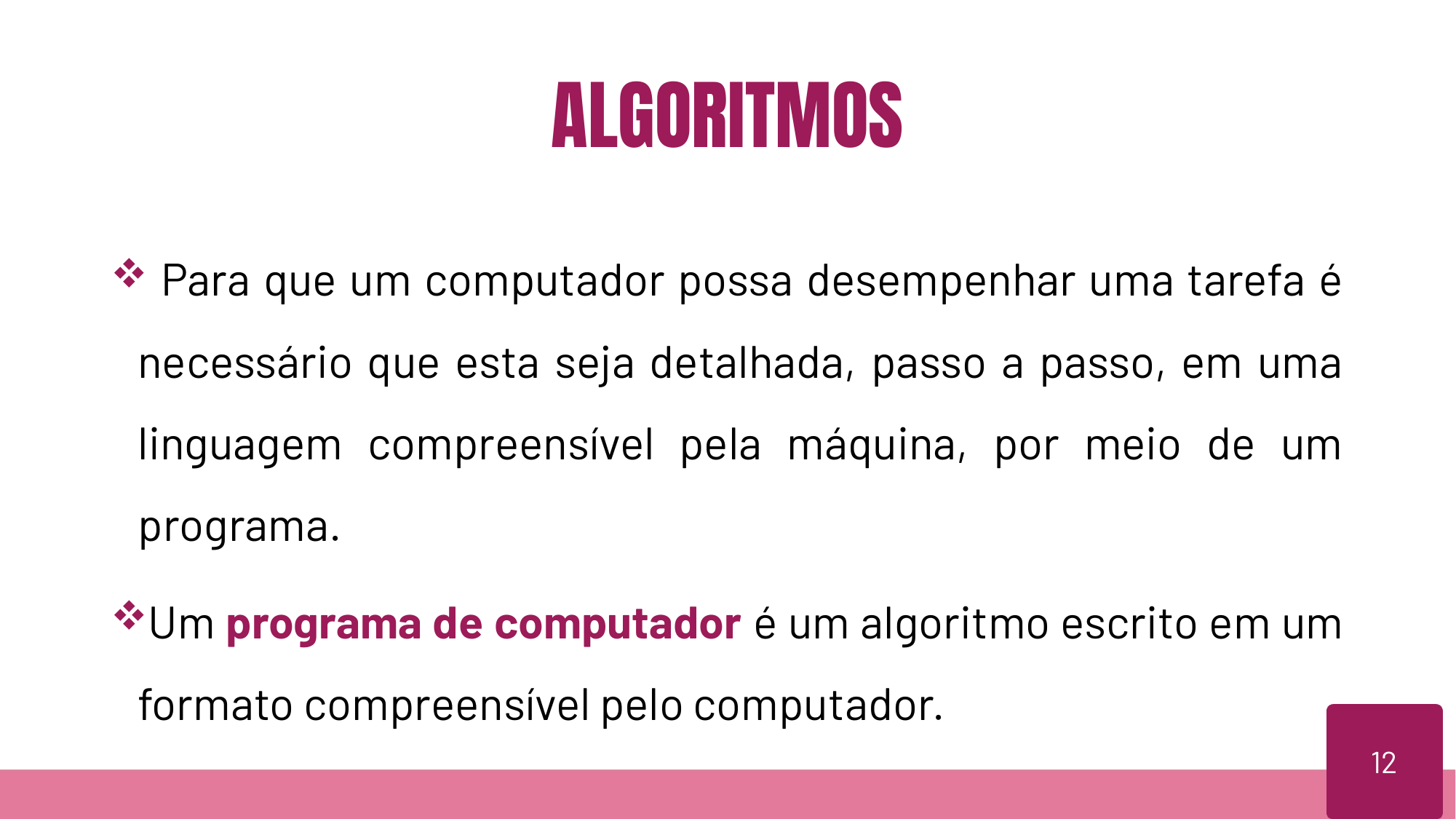

# ALGORITMOS
 Para que um computador possa desempenhar uma tarefa é necessário que esta seja detalhada, passo a passo, em uma linguagem compreensível pela máquina, por meio de um programa.
Um programa de computador é um algoritmo escrito em um formato compreensível pelo computador.
12